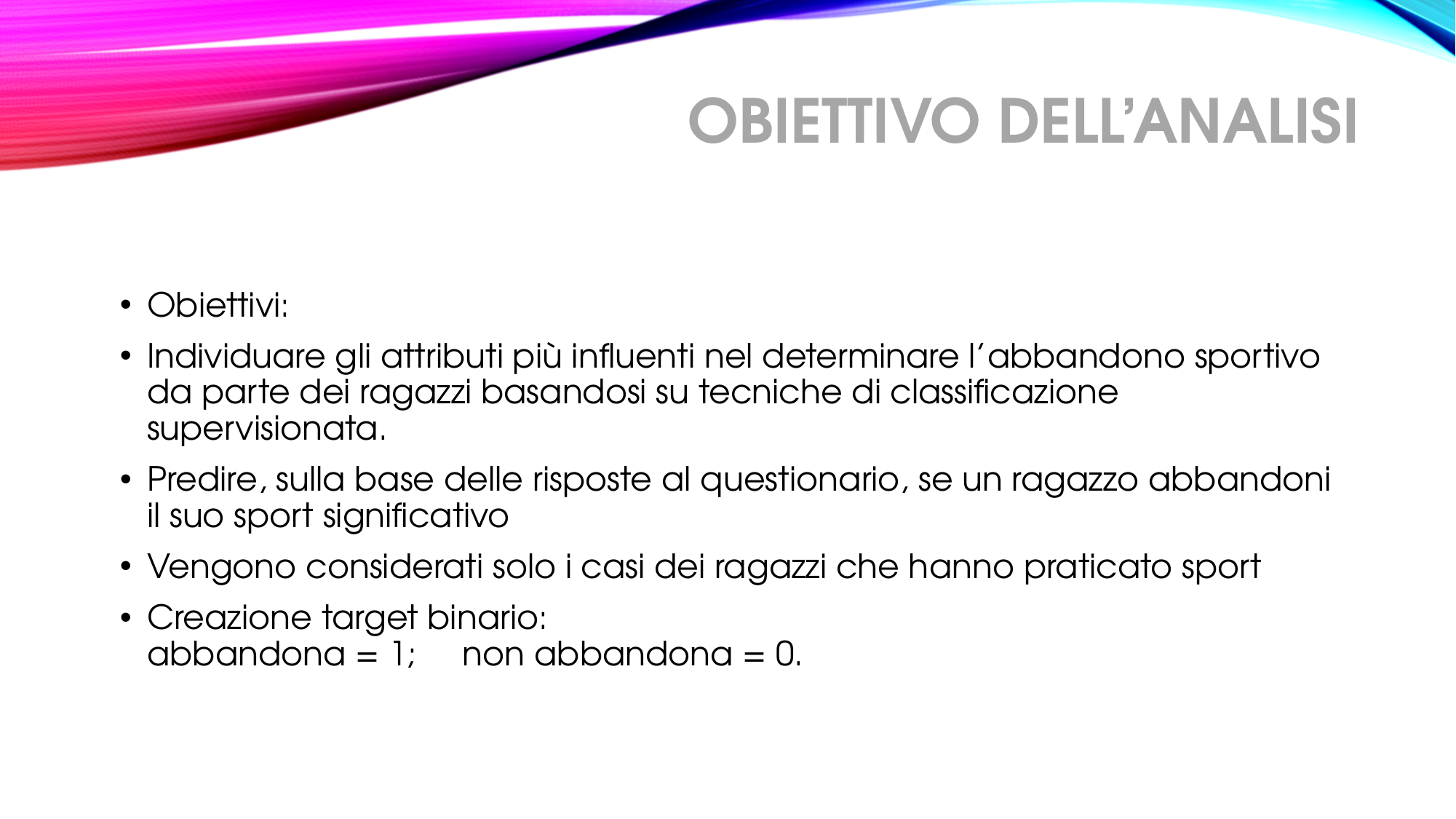

# OBIETTIVO DELL’ANALISI
Obiettivi:
Individuare gli attributi più influenti nel determinare l’abbandono sportivo da parte dei ragazzi basandosi su tecniche di classificazione supervisionata.
Predire, sulla base delle risposte al questionario, se un ragazzo abbandoni il suo sport significativo
Vengono considerati solo i casi dei ragazzi che hanno praticato sport
Creazione target binario:
abbandona = 1;     non abbandona = 0.